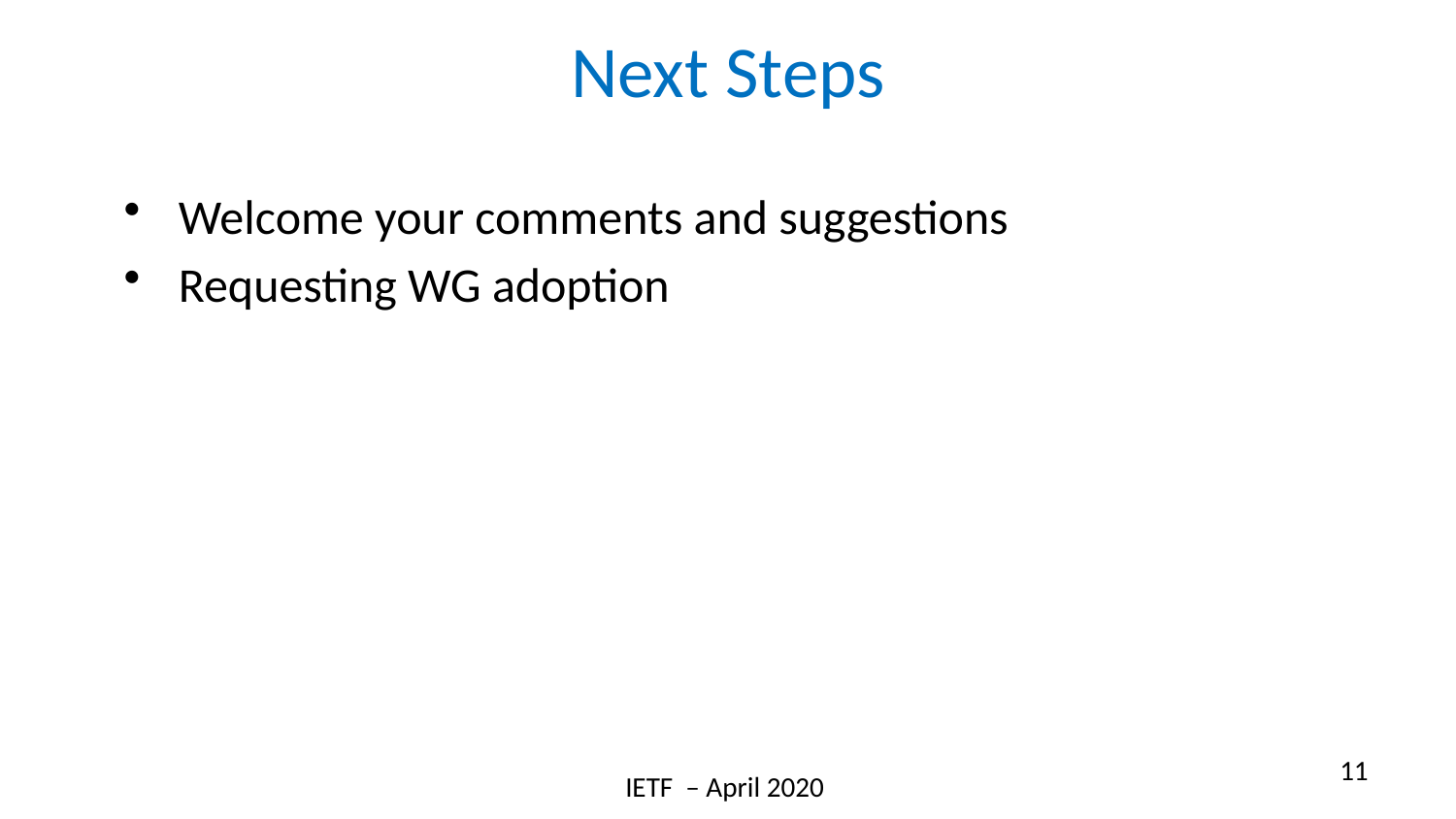

# Next Steps
Welcome your comments and suggestions
Requesting WG adoption
11
IETF  – April 2020